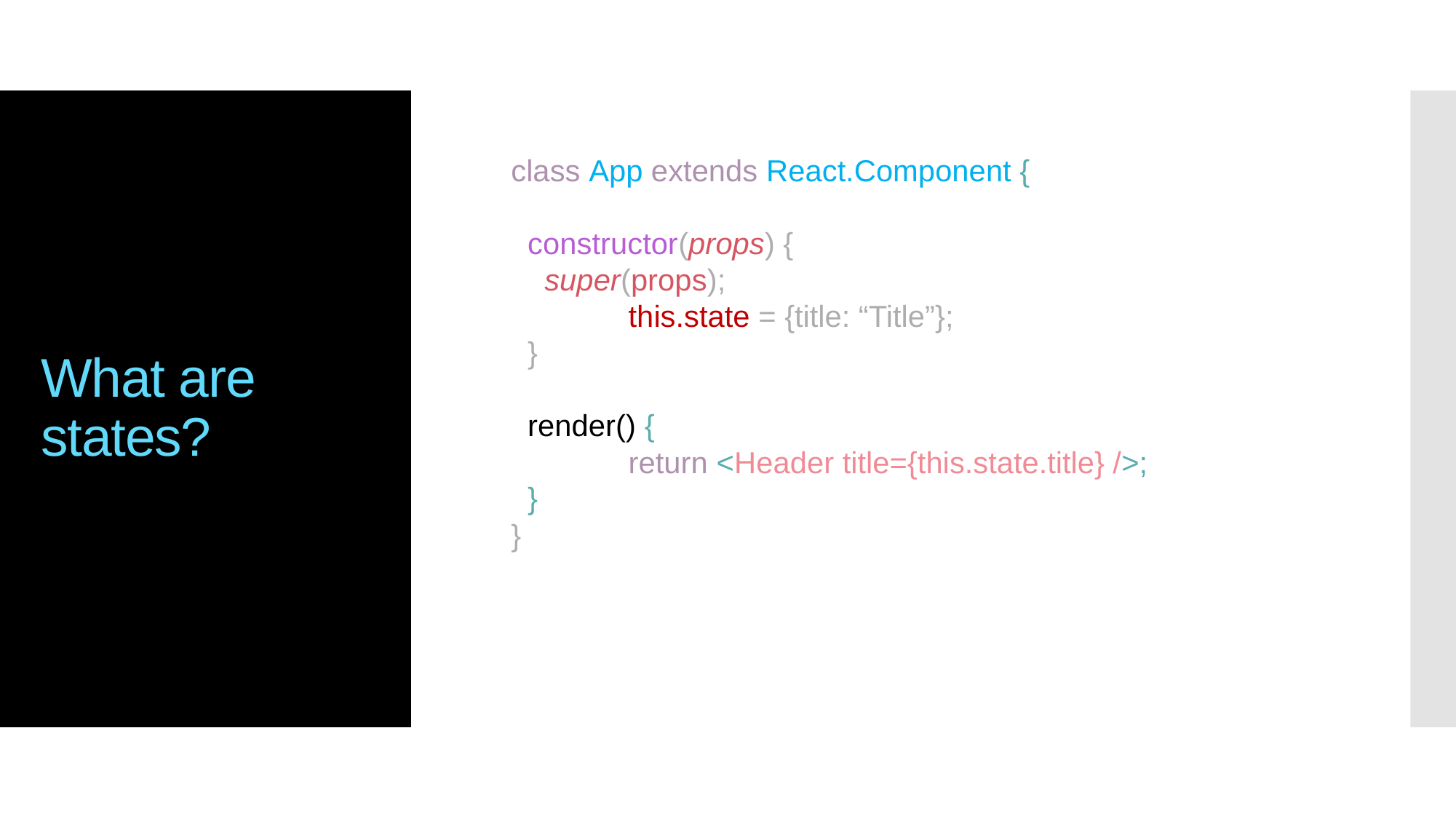

# What are states?

class App extends React.Component {

  constructor(props) {
    super(props);
	 this.state = {title: “Title”};
  }

  render() {
  	 return <Header title={this.state.title} />;
  }
}